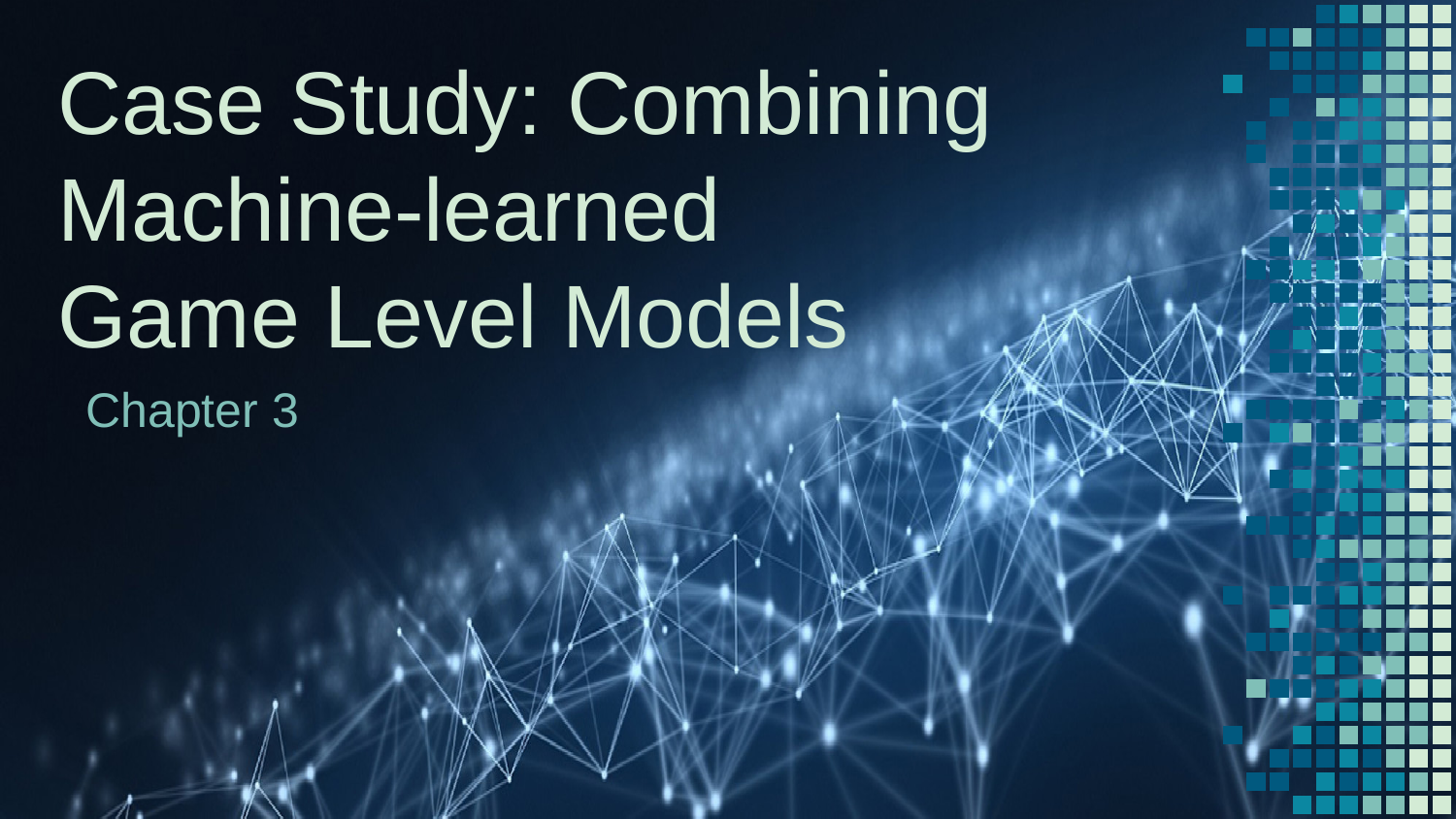

Case Study: Combining Machine-learned
Game Level Models
Chapter 3